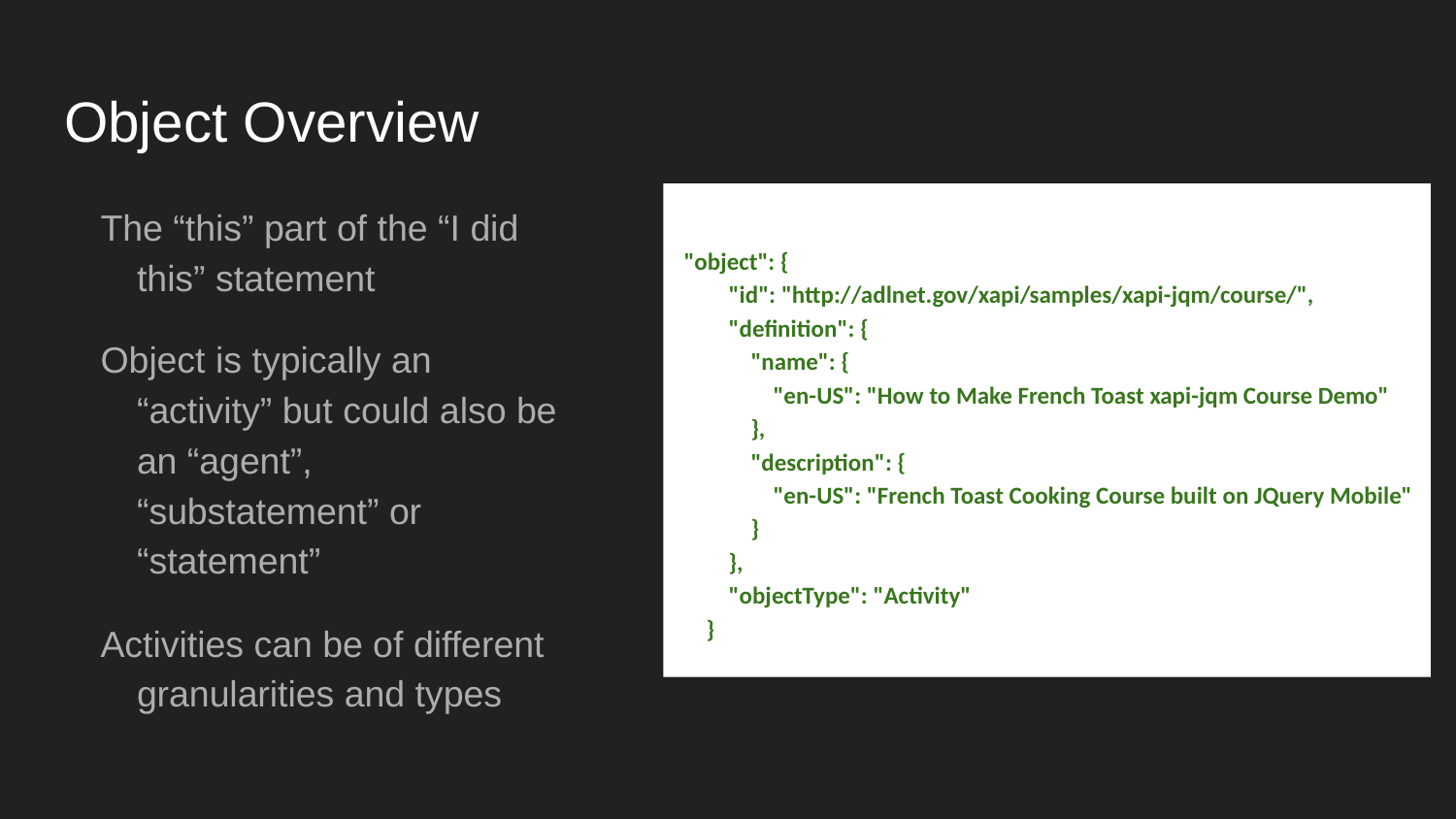

# Object Overview
The “this” part of the “I did this” statement
Object is typically an “activity” but could also be an “agent”, “substatement” or “statement”
Activities can be of different granularities and types

"object": {
        "id": "http://adlnet.gov/xapi/samples/xapi-jqm/course/",
        "definition": {
            "name": {
                "en-US": "How to Make French Toast xapi-jqm Course Demo"
            },
            "description": {
                "en-US": "French Toast Cooking Course built on JQuery Mobile"
            }
        },
        "objectType": "Activity"
    }